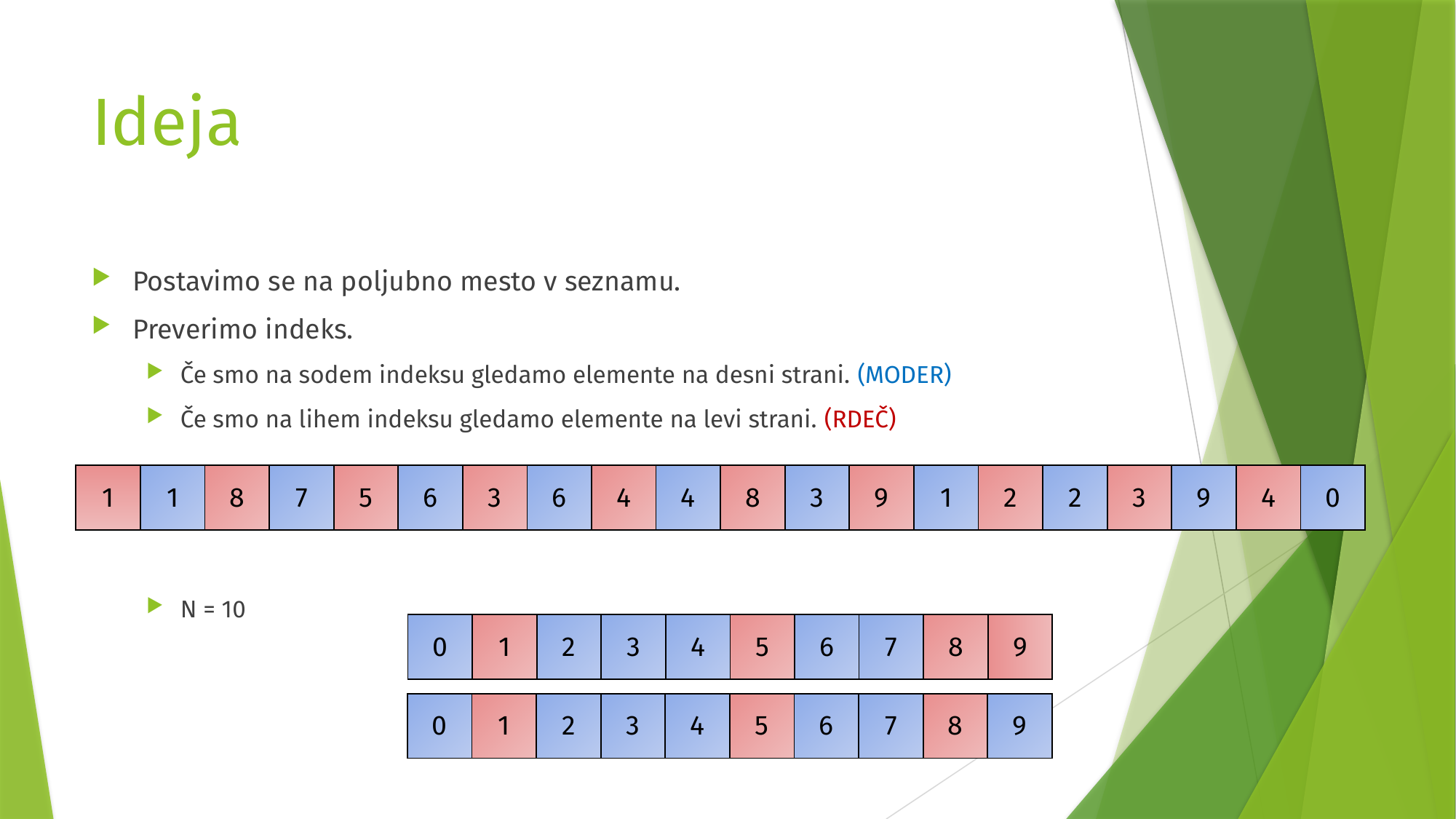

# Ideja
Postavimo se na poljubno mesto v seznamu.
Preverimo indeks.
Če smo na sodem indeksu gledamo elemente na desni strani. (MODER)
Če smo na lihem indeksu gledamo elemente na levi strani. (RDEČ)

N = 10
| 1 | 1 | 8 | 7 | 5 | 6 | 3 | 6 | 4 | 4 | 8 | 3 | 9 | 1 | 2 | 2 | 3 | 9 | 4 | 0 |
| --- | --- | --- | --- | --- | --- | --- | --- | --- | --- | --- | --- | --- | --- | --- | --- | --- | --- | --- | --- |
| 0 | 1 | 2 | 3 | 4 | 5 | 6 | 7 | 8 | 9 |
| --- | --- | --- | --- | --- | --- | --- | --- | --- | --- |
| 0 | 1 | 2 | 3 | 4 | 5 | 6 | 7 | 8 | 9 |
| --- | --- | --- | --- | --- | --- | --- | --- | --- | --- |